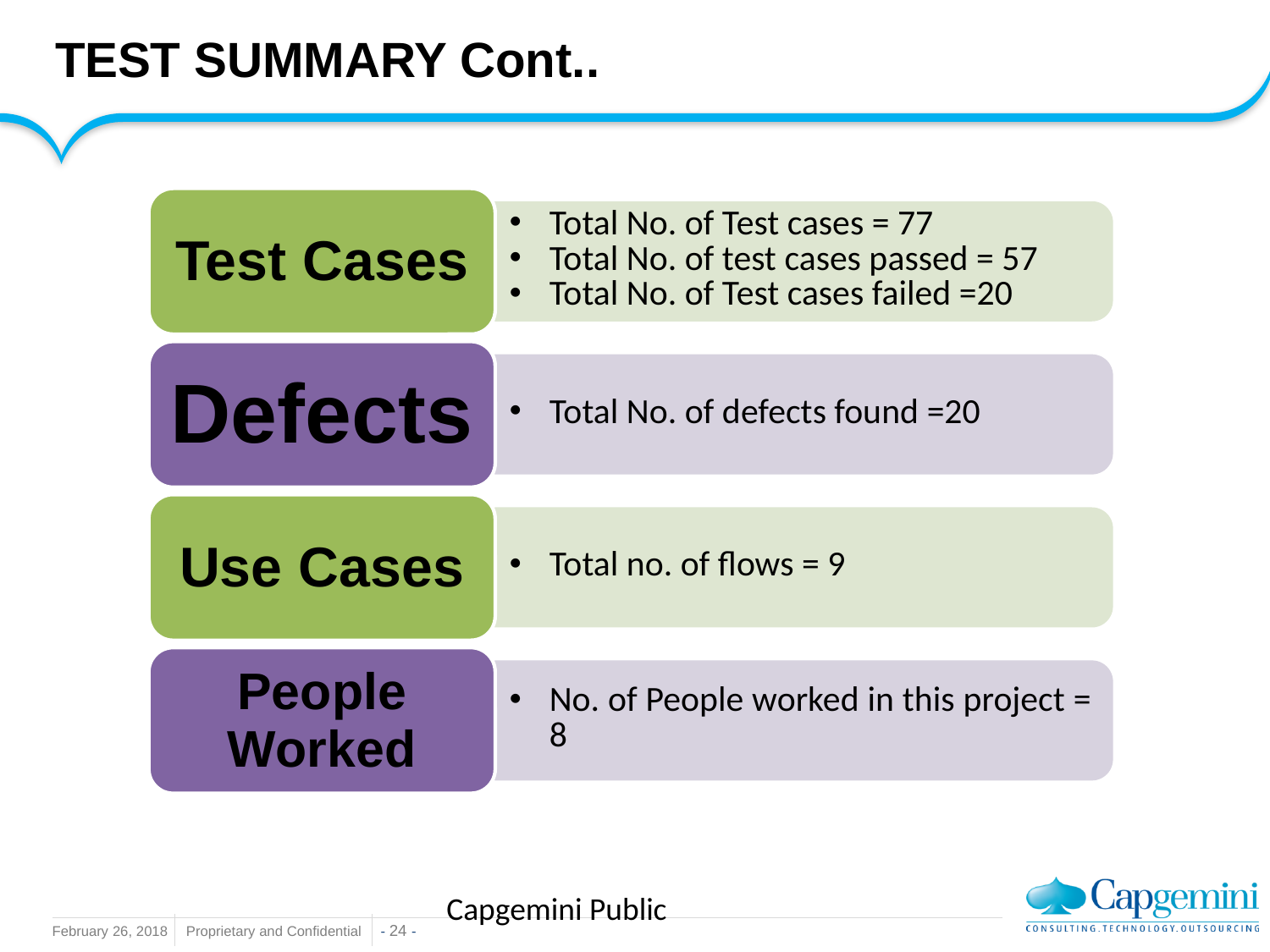

# TEST SUMMARY Cont..
Test Cases
Total No. of Test cases = 77
Defects
Total No. of defects found =20
Use Cases
Total no. of flows = 9
Total No. of test cases passed = 57
Total No. of Test cases failed =20
People Worked
No. of People worked in this project = 8
Capgemini Public